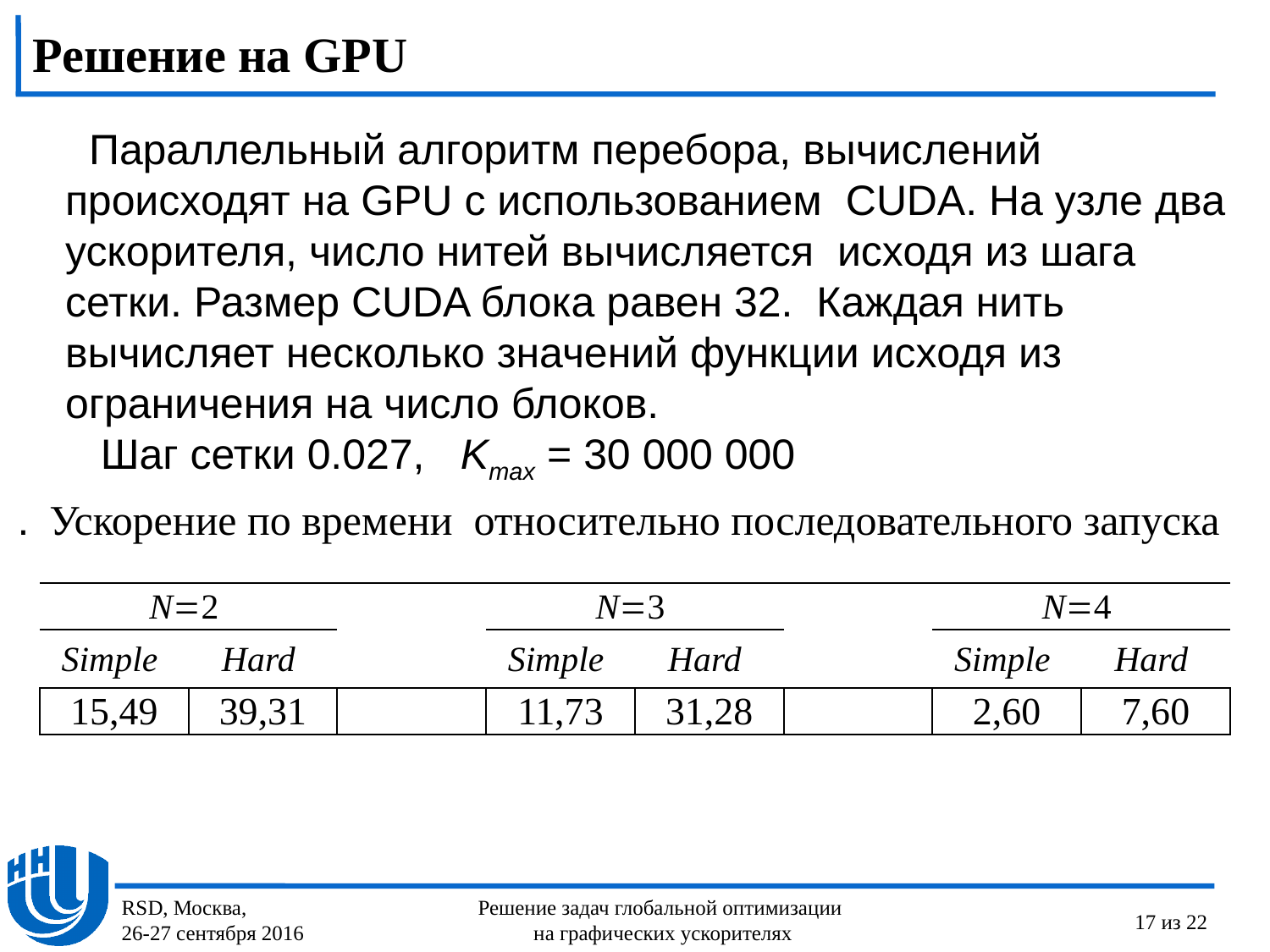

# Решение на GPU
	  Параллельный алгоритм перебора, вычислений происходят на GPU с использованием  CUDA. На узле два ускорителя, число нитей вычисляется  исходя из шага сетки. Размер CUDA блока равен 32.  Каждая нить вычисляет несколько значений функции исходя из ограничения на число блоков.
   Шаг сетки 0.027,   Kmax = 30 000 000
.
| Ускорение по времени относительно последовательного запуска |  |  |  |  |  |  |  |
| --- | --- | --- | --- | --- | --- | --- | --- |
| N=2 |  |  | N=3 |  |  | N=4 |  |
| Simple | Hard |  | Simple | Hard |  | Simple | Hard |
| 15,49 | 39,31 |  | 11,73 | 31,28 |  | 2,60 | 7,60 |